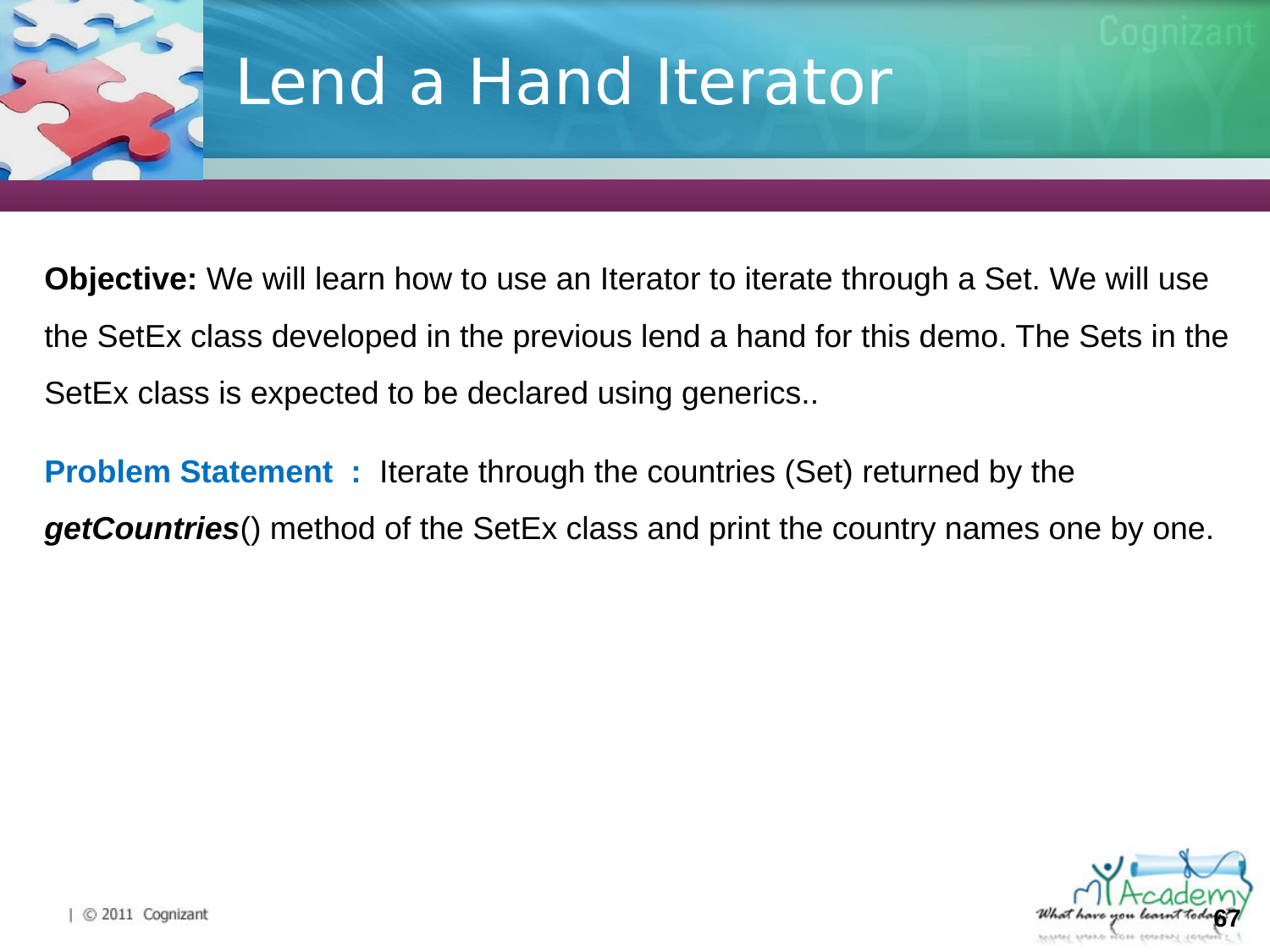

# Lend a Hand Iterator
Objective: We will learn how to use an Iterator to iterate through a Set. We will use the SetEx class developed in the previous lend a hand for this demo. The Sets in the SetEx class is expected to be declared using generics..
Problem Statement  :  Iterate through the countries (Set) returned by the getCountries() method of the SetEx class and print the country names one by one.
67